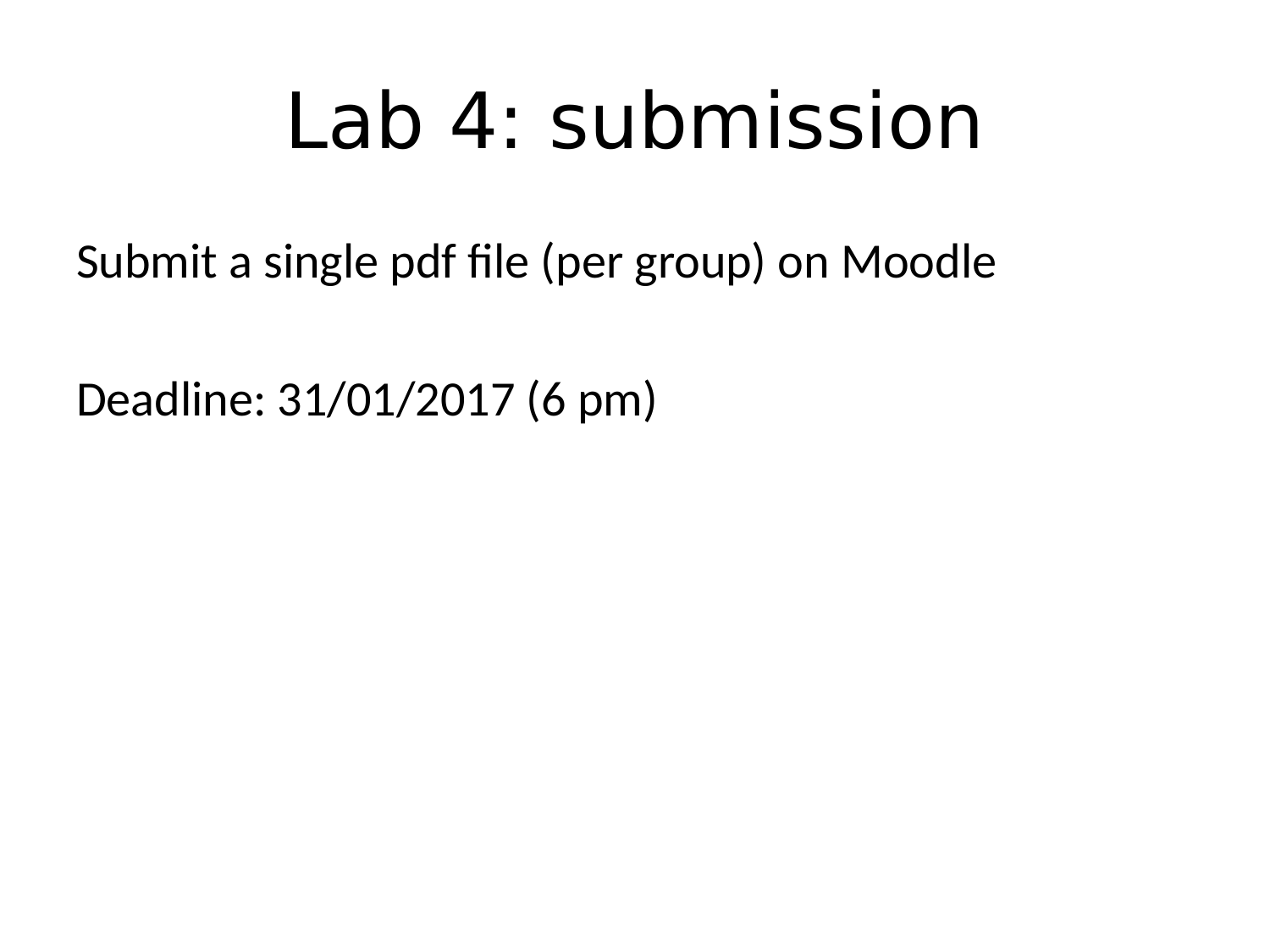

# Lab 4: submission
Submit a single pdf file (per group) on Moodle

Deadline: 31/01/2017 (6 pm)